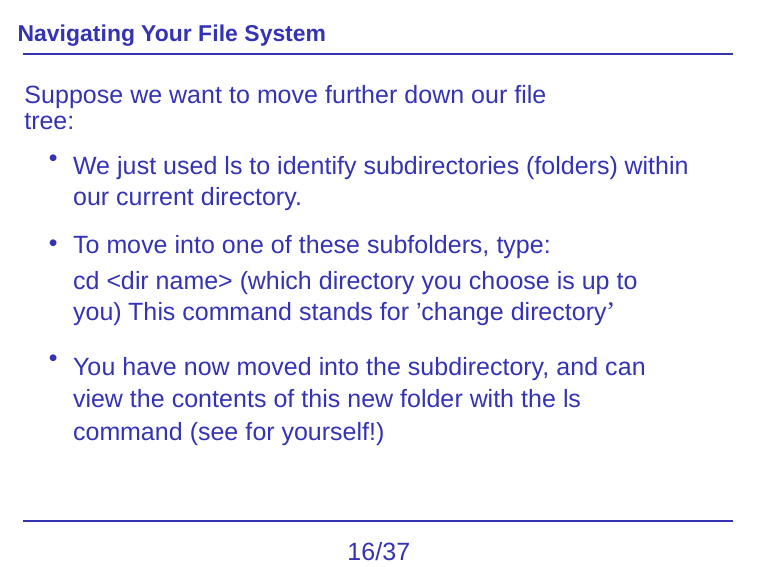

Navigating Your File System

Suppose we want to move further down our ﬁle tree:
•
We just used ls to identify subdirectories (folders) within our current directory.
•
To move into one of these subfolders, type:
cd <dir name> (which directory you choose is up to you) This command stands for ’change directory’
•
You have now moved into the subdirectory, and can view the contents of this new folder with the ls command (see for yourself!)

16/37